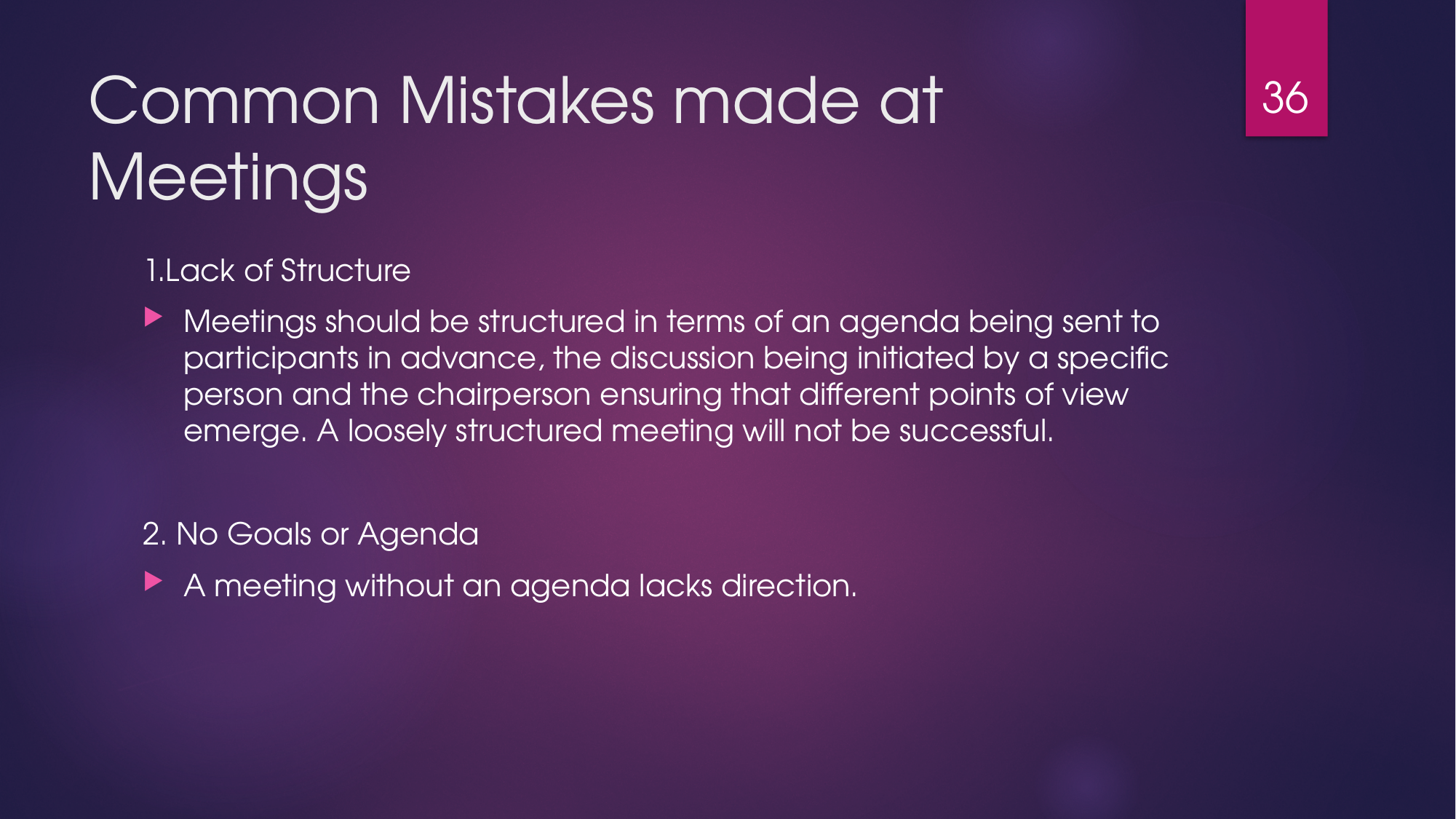

36
# Common Mistakes made at Meetings
1.Lack of Structure
Meetings should be structured in terms of an agenda being sent to participants in advance, the discussion being initiated by a specific person and the chairperson ensuring that different points of view emerge. A loosely structured meeting will not be successful.

2. No Goals or Agenda
A meeting without an agenda lacks direction.